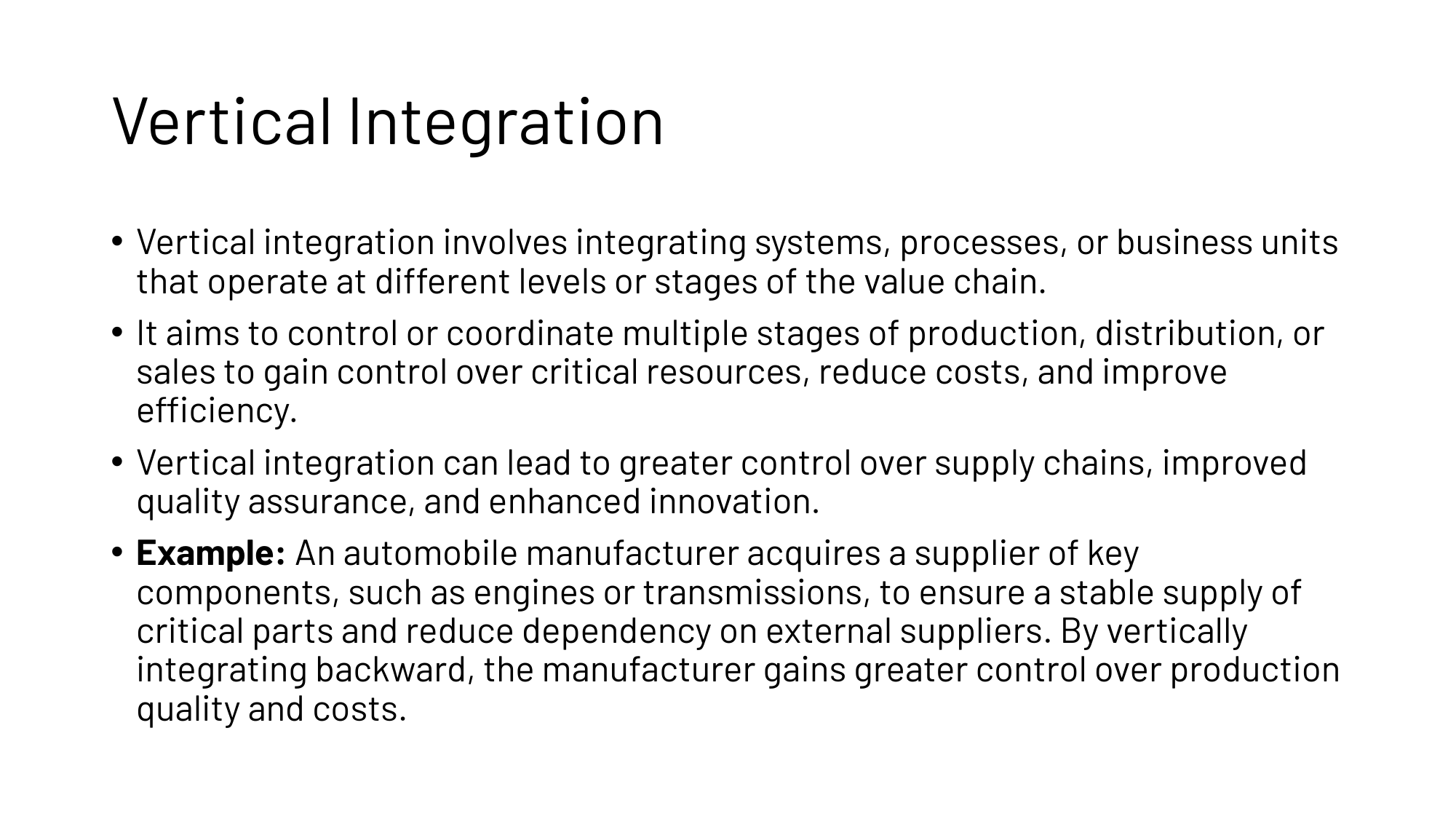

# Vertical Integration
Vertical integration involves integrating systems, processes, or business units that operate at different levels or stages of the value chain.
It aims to control or coordinate multiple stages of production, distribution, or sales to gain control over critical resources, reduce costs, and improve efficiency.
Vertical integration can lead to greater control over supply chains, improved quality assurance, and enhanced innovation.
Example: An automobile manufacturer acquires a supplier of key components, such as engines or transmissions, to ensure a stable supply of critical parts and reduce dependency on external suppliers. By vertically integrating backward, the manufacturer gains greater control over production quality and costs.